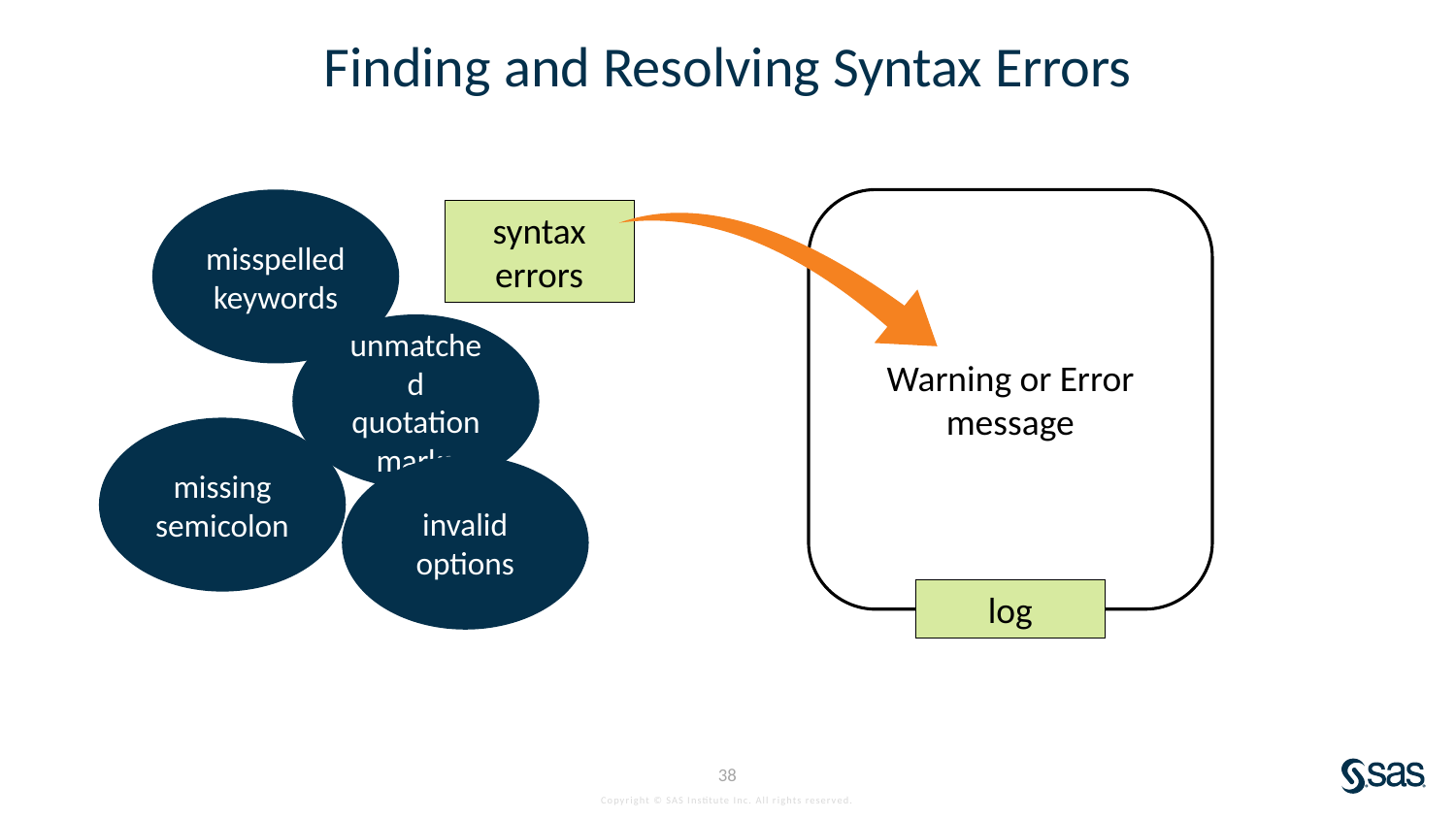

# Finding and Resolving Syntax Errors
misspelled keywords
Warning or Error message

syntax errors
unmatched quotation
marks
missing semicolon
invalid options
log